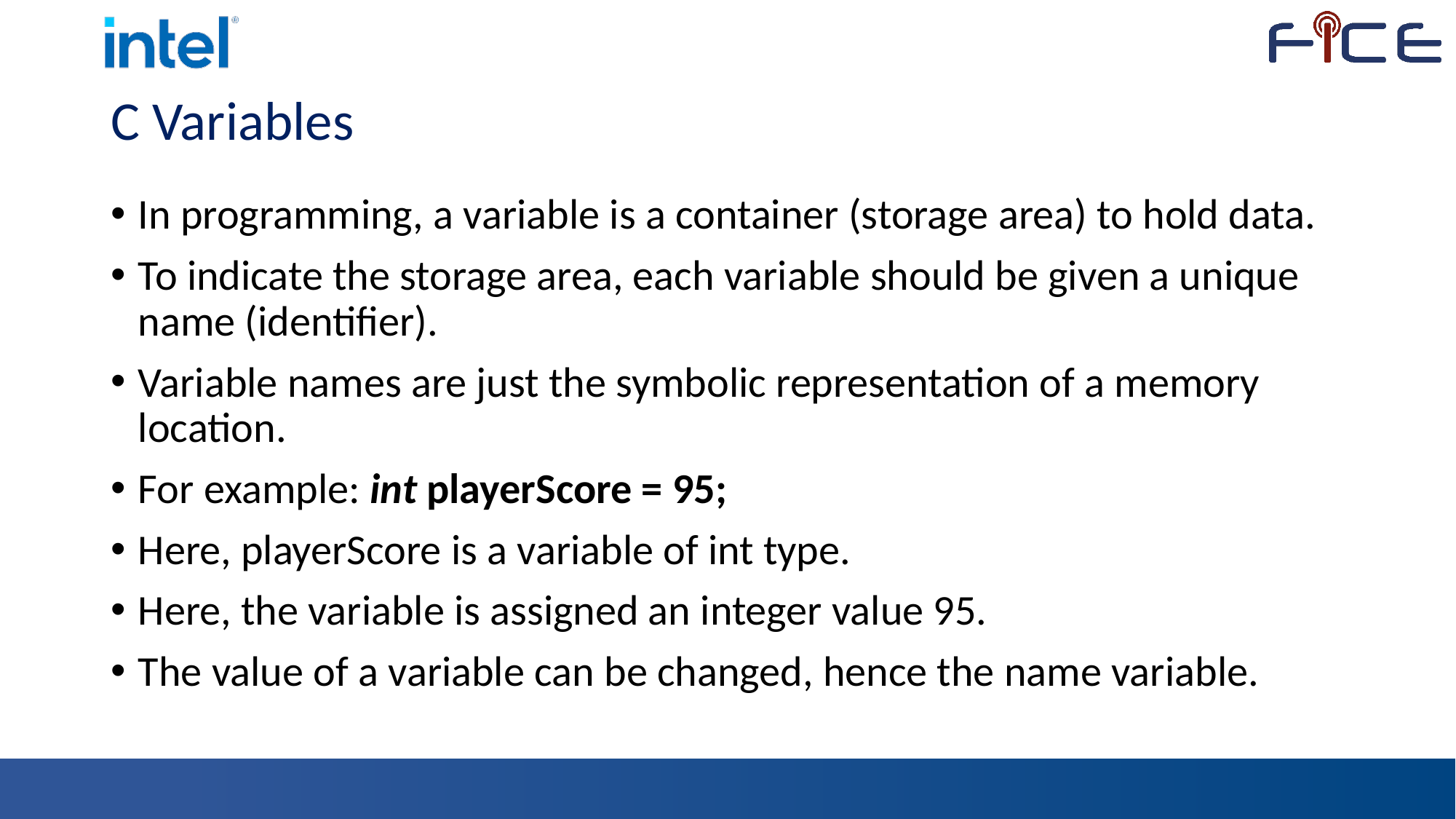

# C Variables
In programming, a variable is a container (storage area) to hold data.
To indicate the storage area, each variable should be given a unique name (identifier).
Variable names are just the symbolic representation of a memory location.
For example: int playerScore = 95;
Here, playerScore is a variable of int type.
Here, the variable is assigned an integer value 95.
The value of a variable can be changed, hence the name variable.